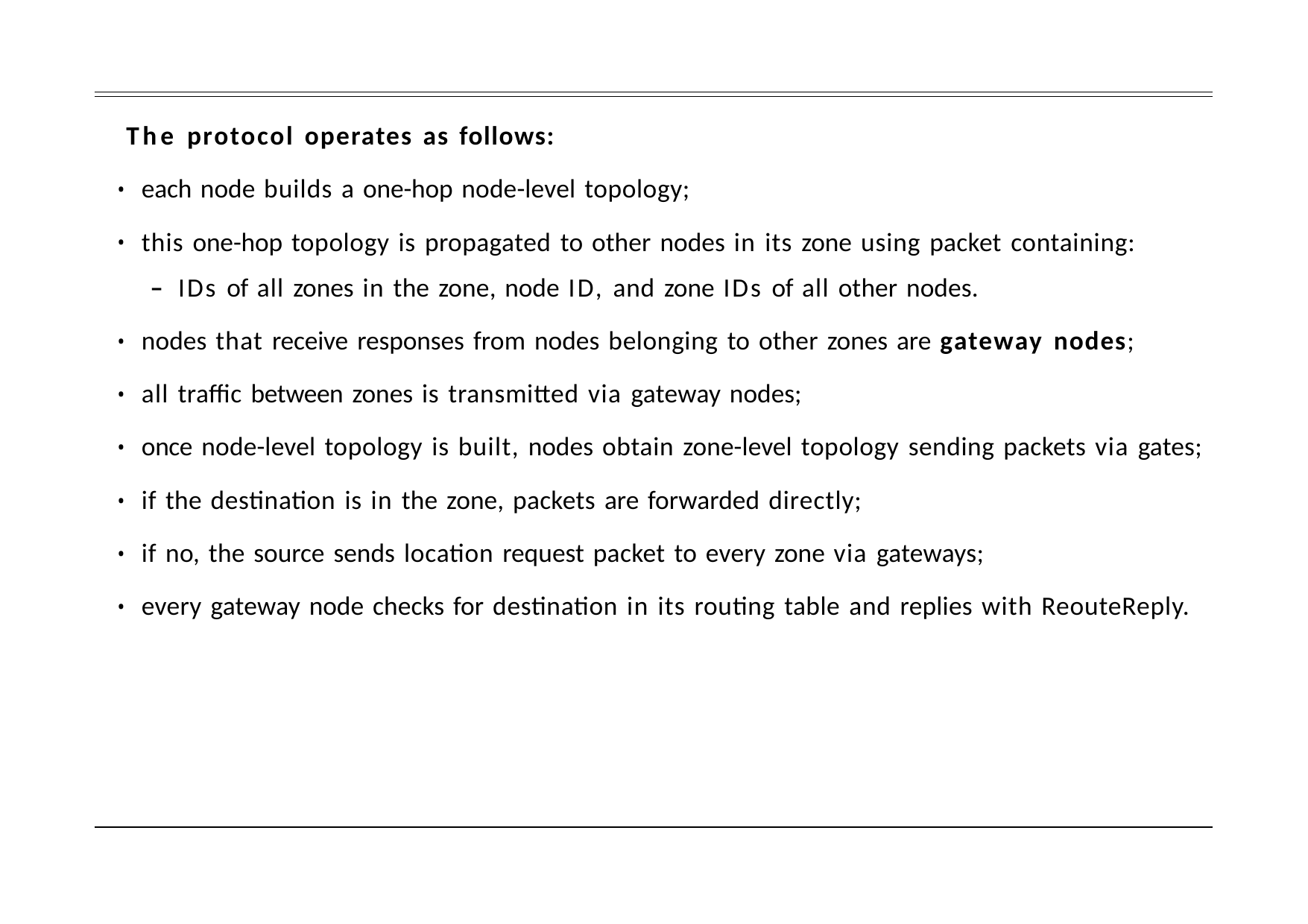

The protocol operates as follows:
each node builds a one-hop node-level topology;
this one-hop topology is propagated to other nodes in its zone using packet containing:
– IDs of all zones in the zone, node ID, and zone IDs of all other nodes.
nodes that receive responses from nodes belonging to other zones are gateway nodes;
all traffic between zones is transmitted via gateway nodes;
once node-level topology is built, nodes obtain zone-level topology sending packets via gates;
if the destination is in the zone, packets are forwarded directly;
if no, the source sends location request packet to every zone via gateways;
every gateway node checks for destination in its routing table and replies with ReouteReply.